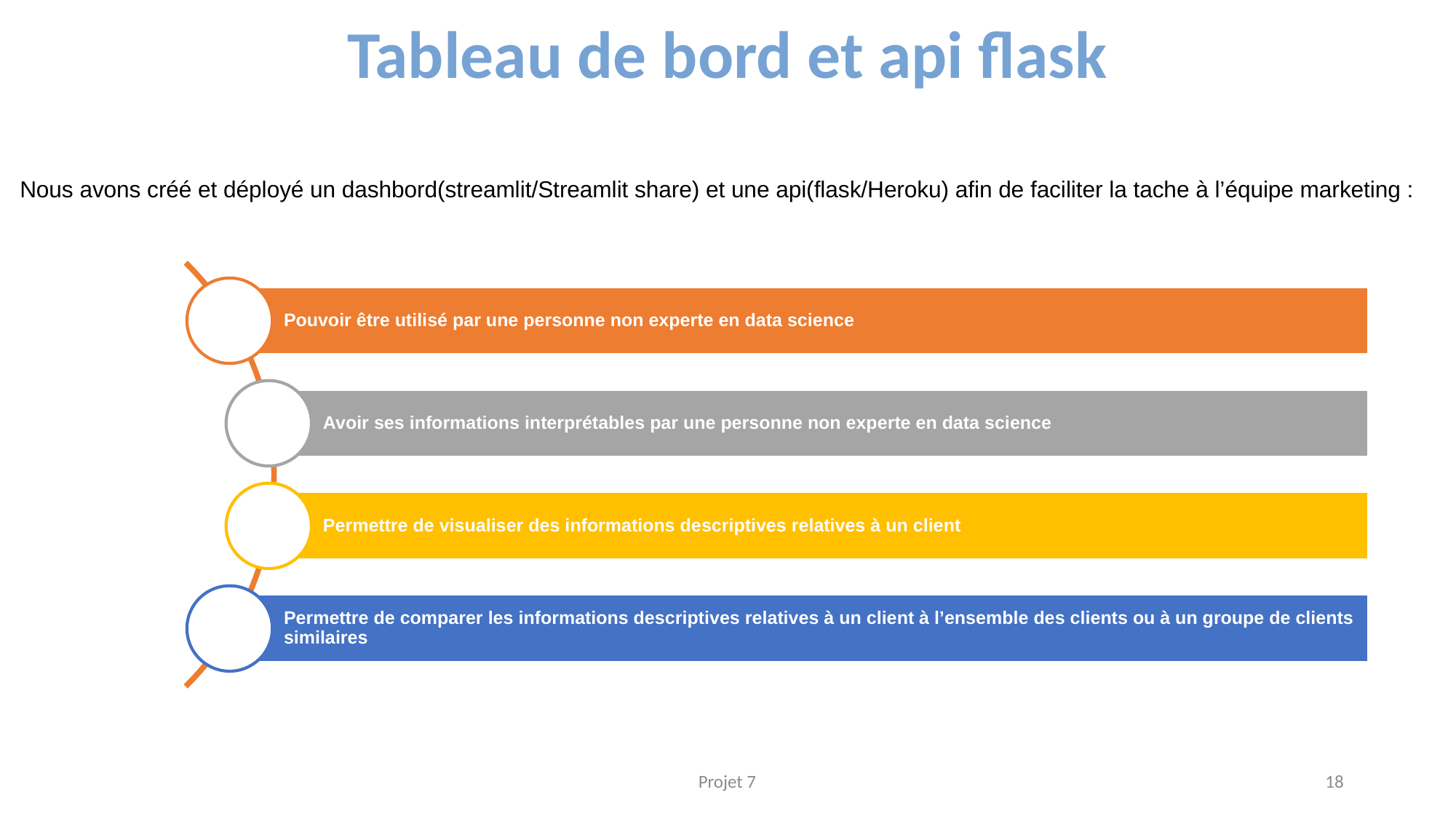

Tableau de bord et api flask
Nous avons créé et déployé un dashbord(streamlit/Streamlit share) et une api(flask/Heroku) afin de faciliter la tache à l’équipe marketing :

Pouvoir être utilisé par une personne non experte en data science

Avoir ses informations interprétables par une personne non experte en data science

Permettre de visualiser des informations descriptives relatives à un client

Permettre de comparer les informations descriptives relatives à un client à l’ensemble des clients ou à un groupe de clients similaires
Projet 7
18